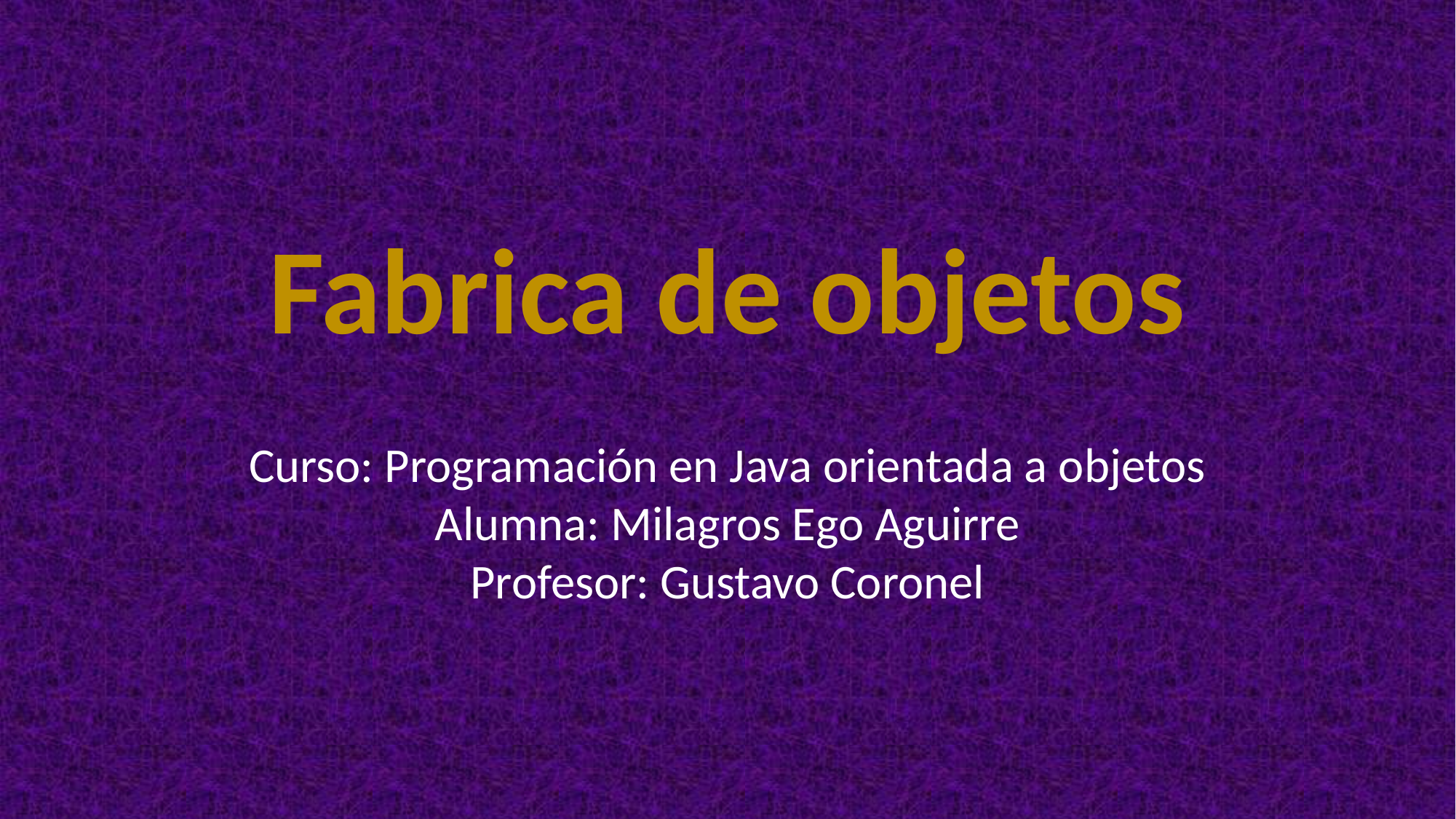

Fabrica de objetos
Curso: Programación en Java orientada a objetos
Alumna: Milagros Ego Aguirre
Profesor: Gustavo Coronel